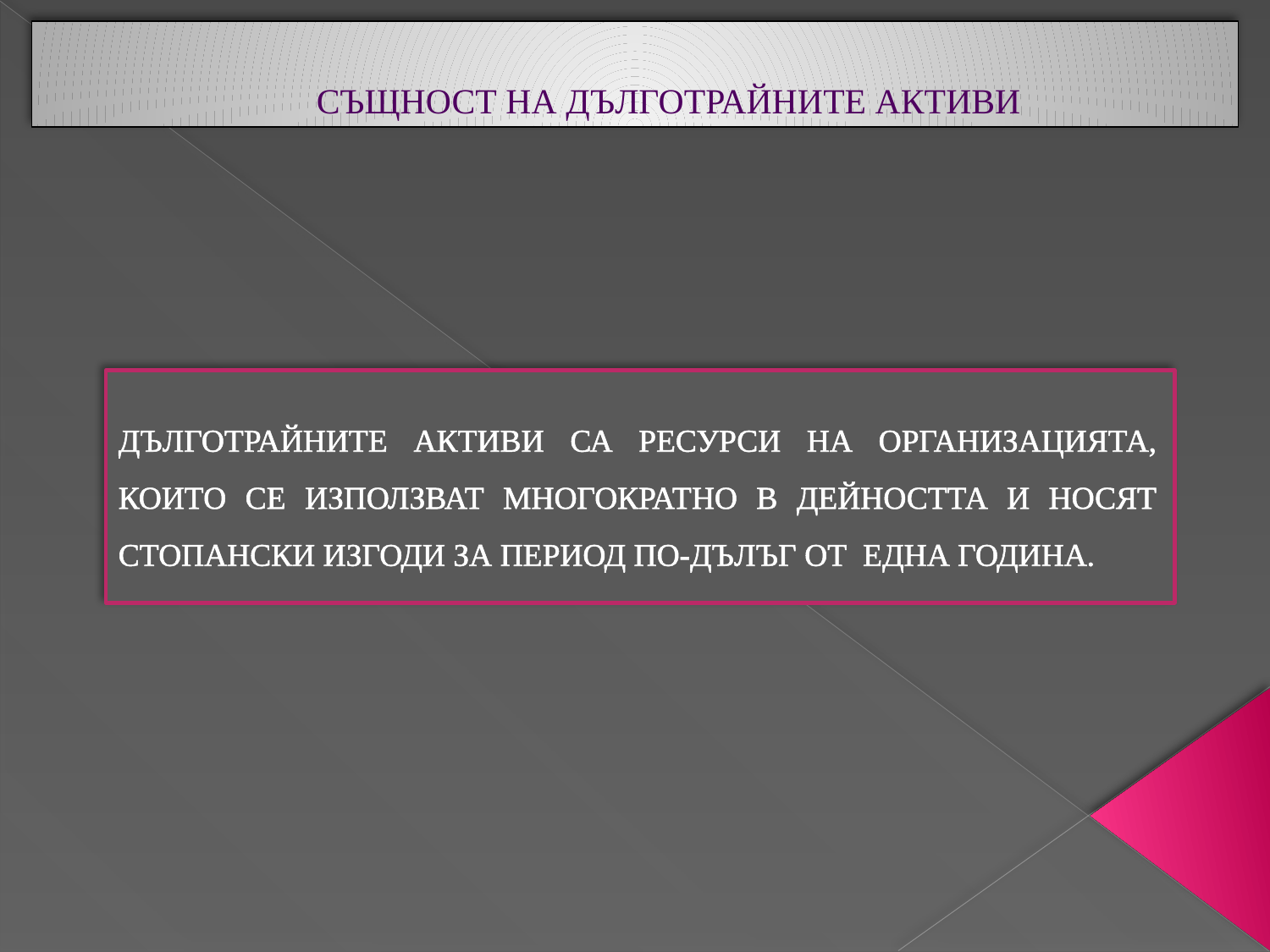

# СЪЩНОСТ НА ДЪЛГОТРАЙНИТЕ АКТИВИ
ДЪЛГОТРАЙНИТЕ АКТИВИ СА РЕСУРСИ НА ОРГАНИЗАЦИЯТА, КОИТО СЕ ИЗПОЛЗВАТ МНОГОКРАТНО В ДЕЙНОСТТА И НОСЯТ СТОПАНСКИ ИЗГОДИ ЗА ПЕРИОД ПО-ДЪЛЪГ ОТ  ЕДНА ГОДИНА.